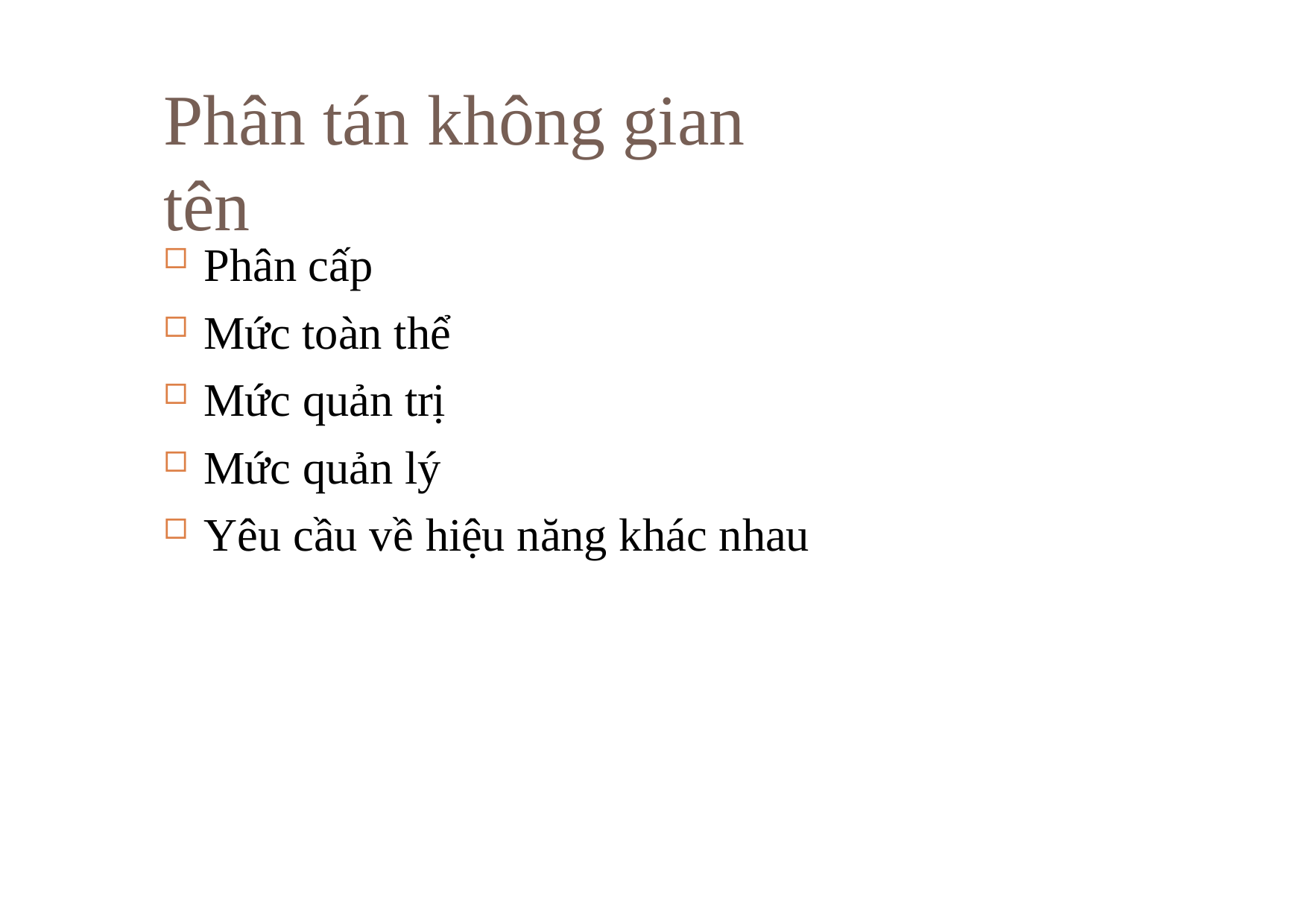

# Phân tán không gian tên
Phân cấp
Mức toàn thể
Mức quản trị
Mức quản lý
Yêu cầu về hiệu năng khác nhau